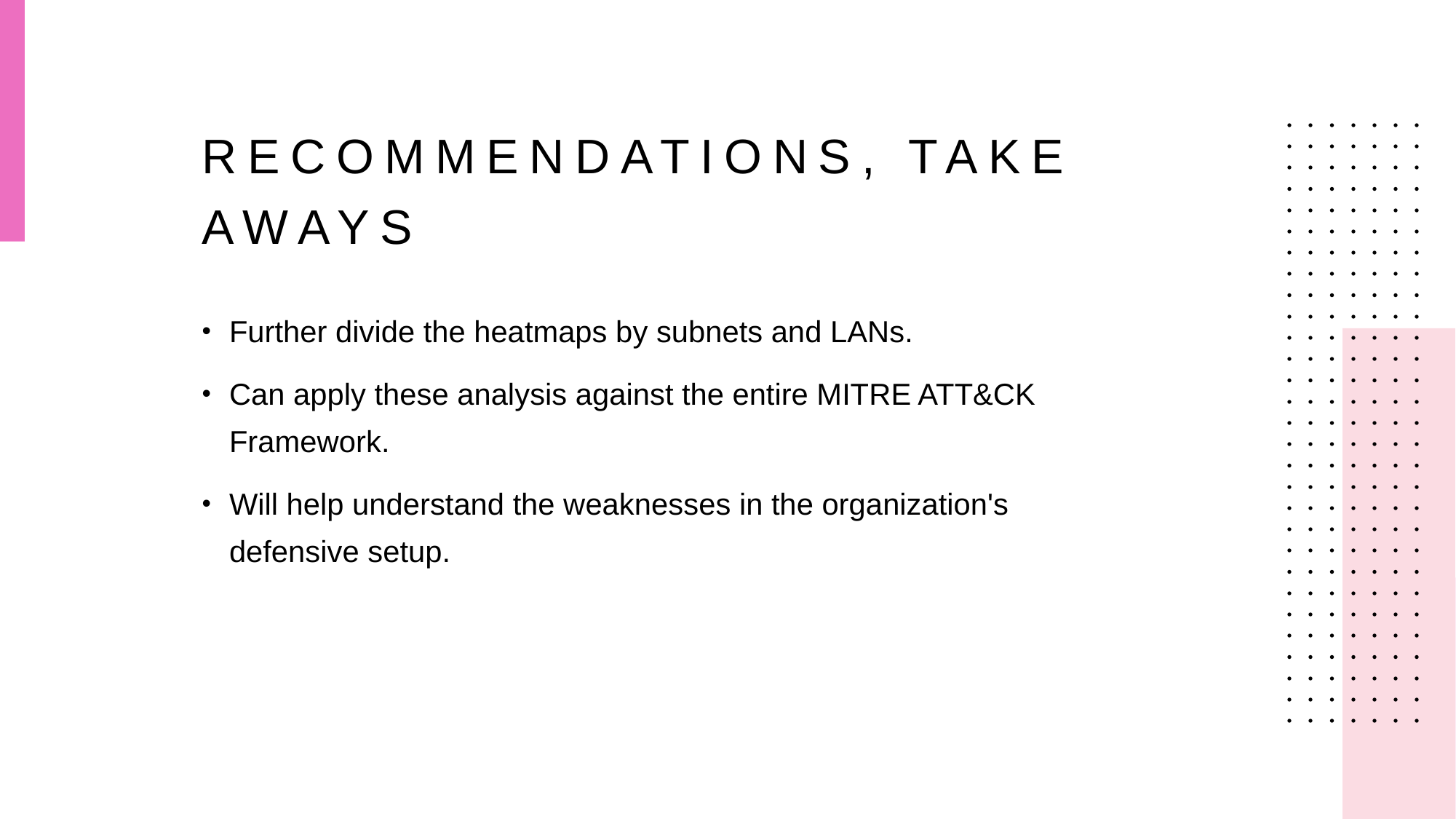

# Recommendations, take aways
Further divide the heatmaps by subnets and LANs.
Can apply these analysis against the entire MITRE ATT&CK Framework.
Will help understand the weaknesses in the organization's defensive setup.